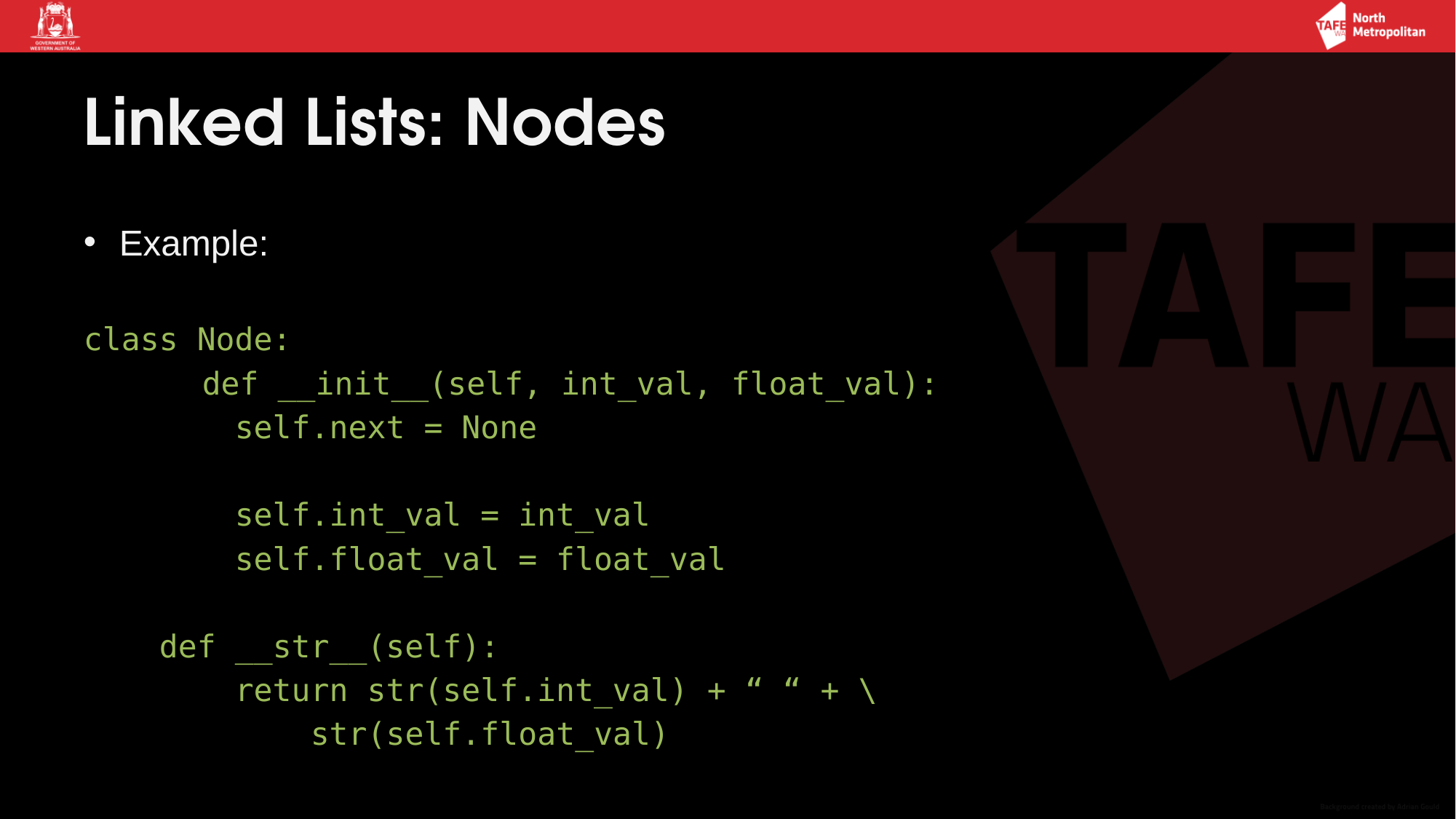

# Linked Lists: Nodes
Example:

class Node:
	  def __init__(self, int_val, float_val):
        self.next = None

        self.int_val = int_val
        self.float_val = float_val

    def __str__(self):
        return str(self.int_val) + “ “ + \
            str(self.float_val)